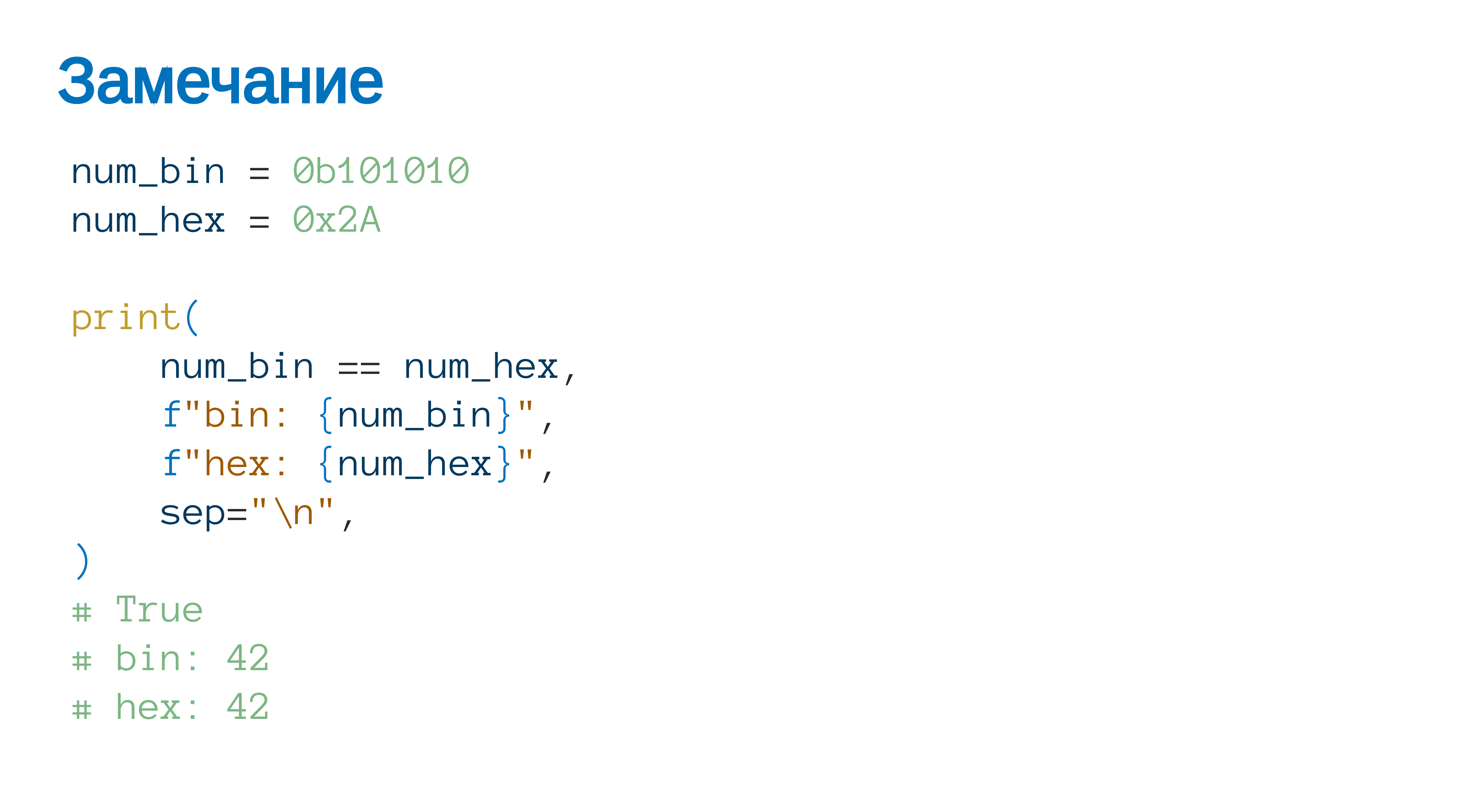

# Замечание
num_bin = 0b101010
num_hex = 0x2A

print(
    num_bin == num_hex,
    f"bin: {num_bin}",
    f"hex: {num_hex}",
    sep="\n",
)
# True
# bin: 42
# hex: 42
7